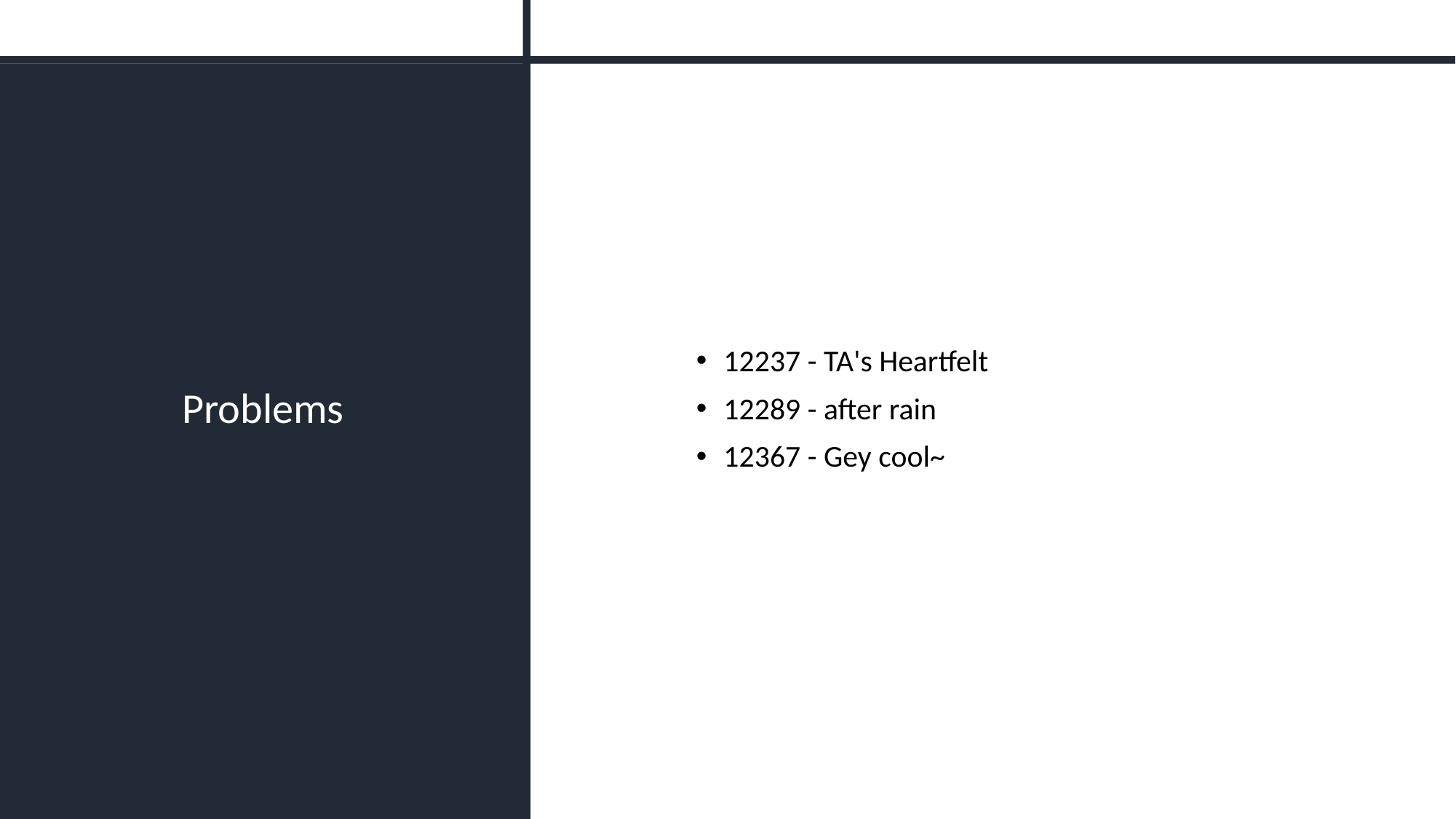

# Problems
12237 - TA's Heartfelt
12289 - after rain
12367 - Gey cool~